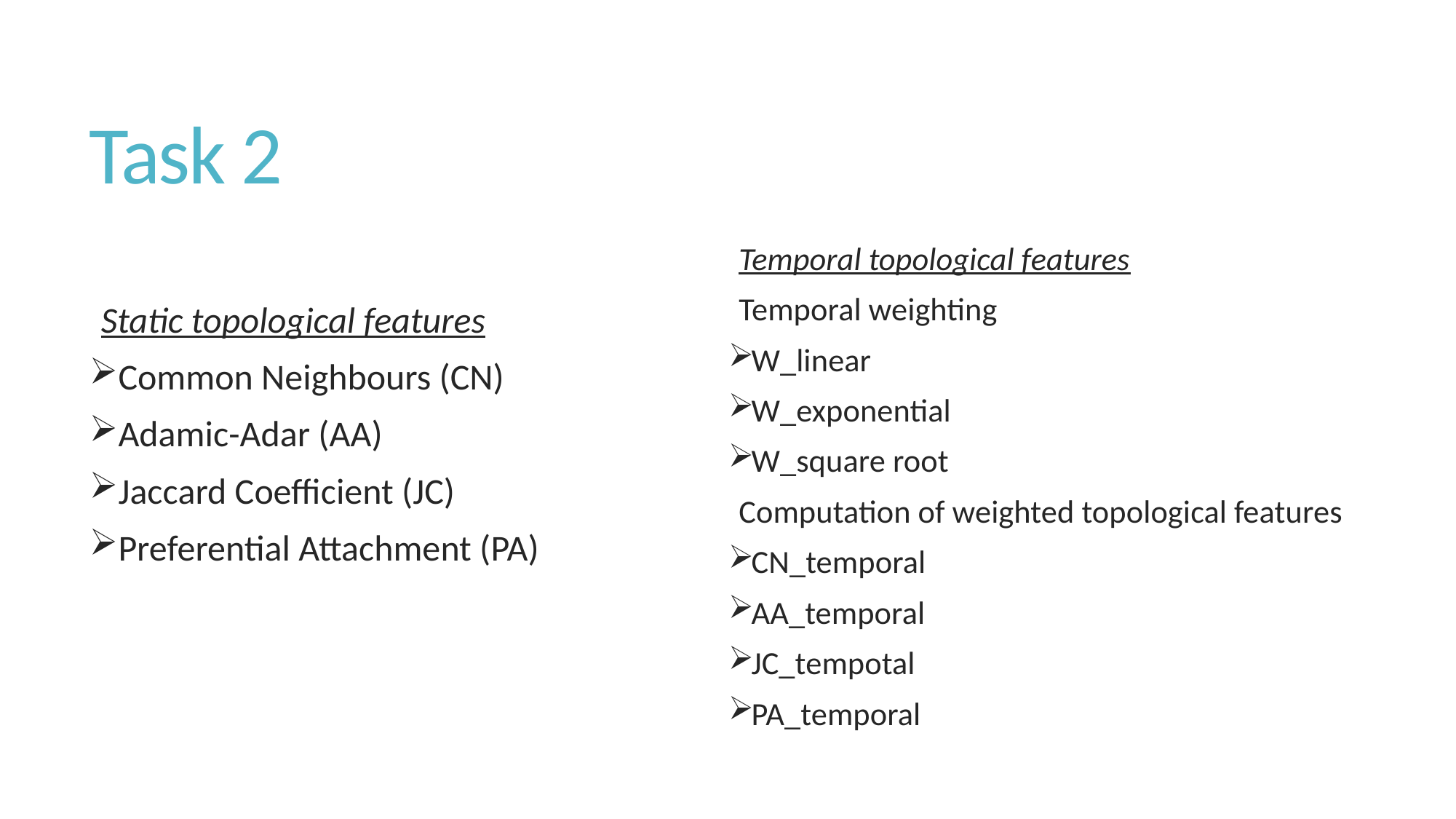

# Task 2
Temporal topological features
Temporal weighting
W_linear
W_exponential
W_square root
Computation of weighted topological features
CN_temporal
AA_temporal
JC_tempotal
PA_temporal
Static topological features
Common Neighbours (CN)
Adamic-Adar (AA)
Jaccard Coefficient (JC)
Preferential Attachment (PA)